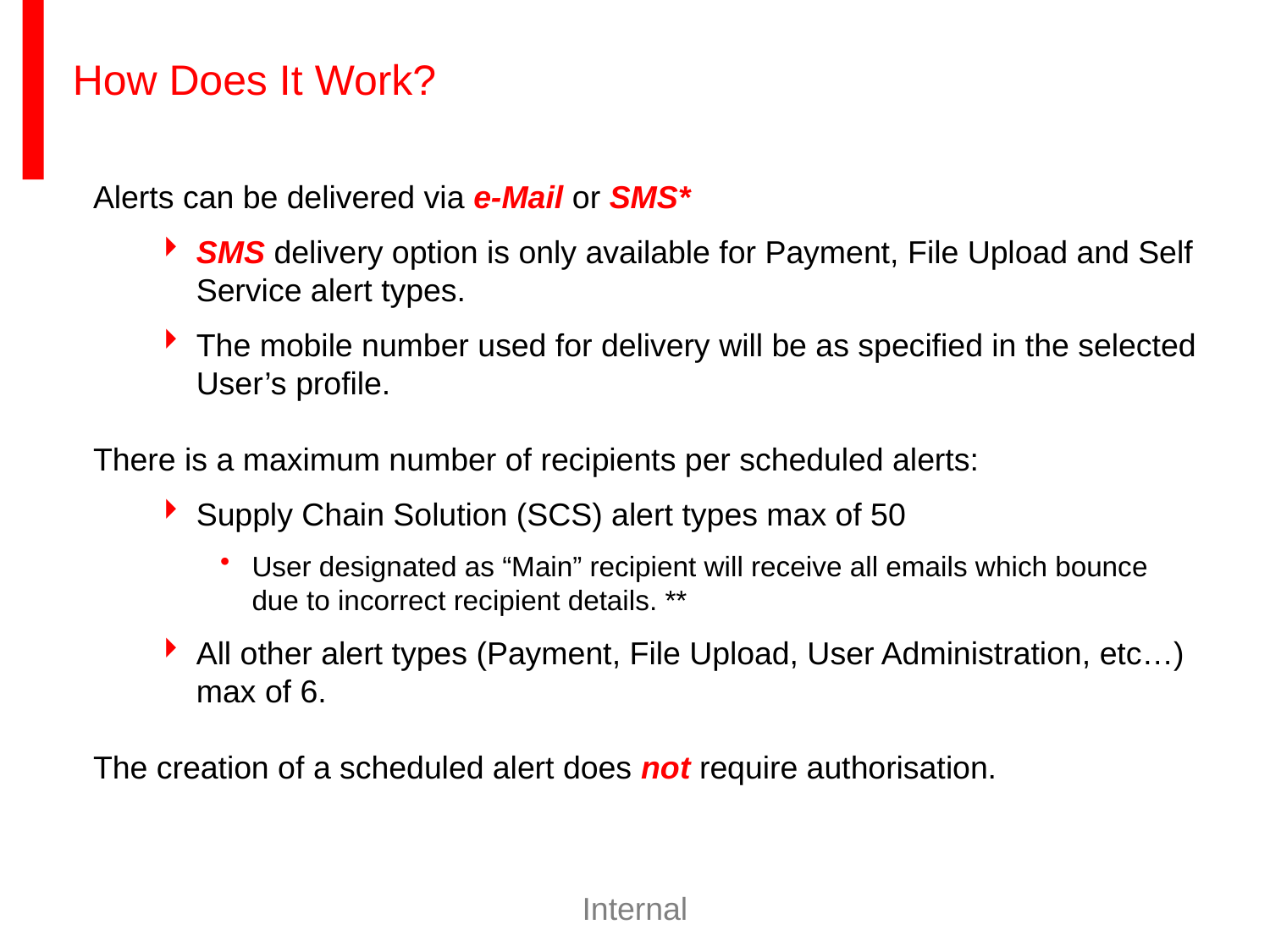

# How Does It Work?
Alerts can be delivered via e-Mail or SMS*
SMS delivery option is only available for Payment, File Upload and Self Service alert types.
The mobile number used for delivery will be as specified in the selected User’s profile.
There is a maximum number of recipients per scheduled alerts:
Supply Chain Solution (SCS) alert types max of 50
User designated as “Main” recipient will receive all emails which bounce due to incorrect recipient details. **
All other alert types (Payment, File Upload, User Administration, etc…) max of 6.
The creation of a scheduled alert does not require authorisation.
Internal